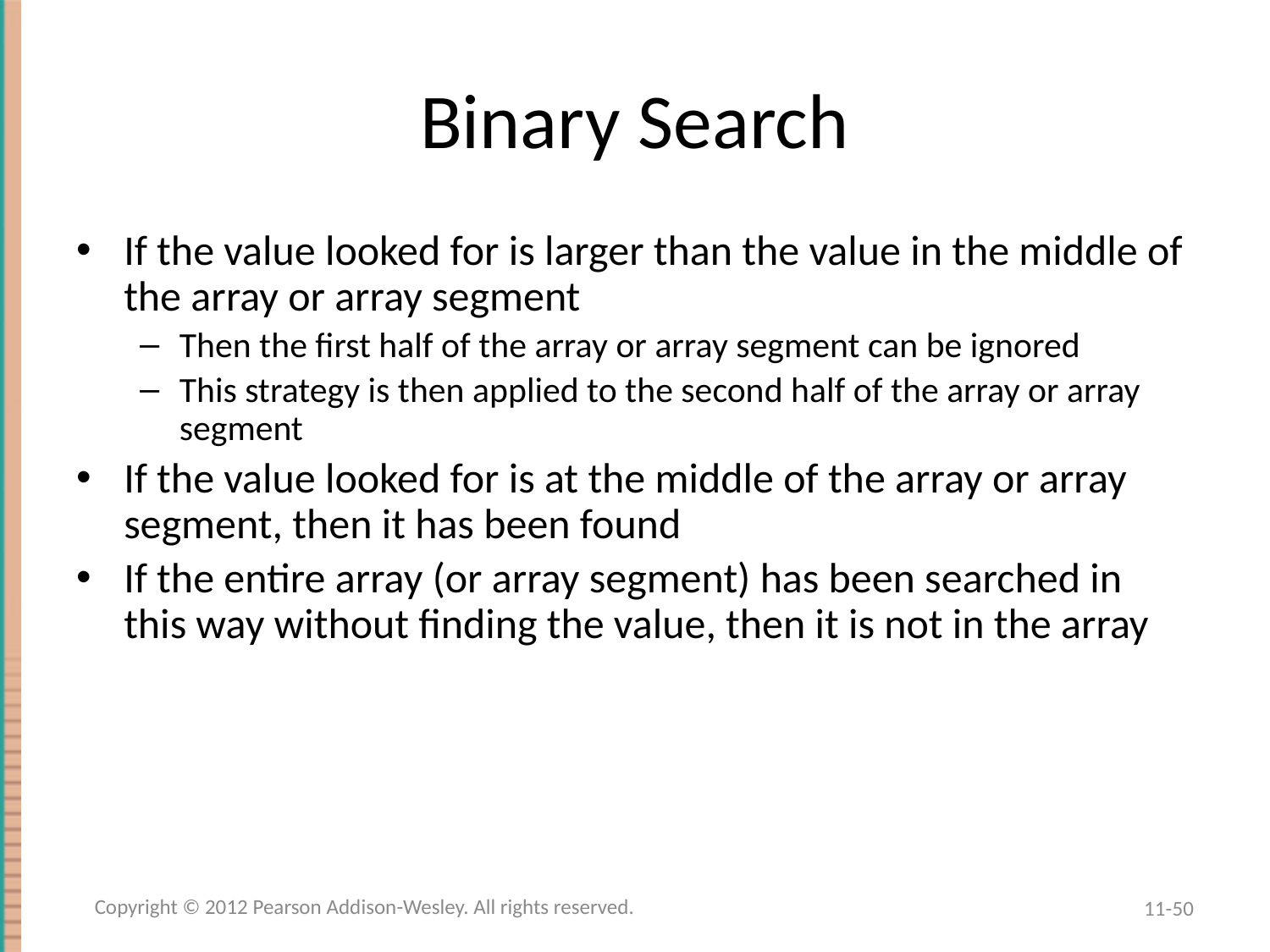

# Binary Search
If the value looked for is larger than the value in the middle of the array or array segment
Then the first half of the array or array segment can be ignored
This strategy is then applied to the second half of the array or array segment
If the value looked for is at the middle of the array or array segment, then it has been found
If the entire array (or array segment) has been searched in this way without finding the value, then it is not in the array
Copyright © 2012 Pearson Addison-Wesley. All rights reserved.
11-50